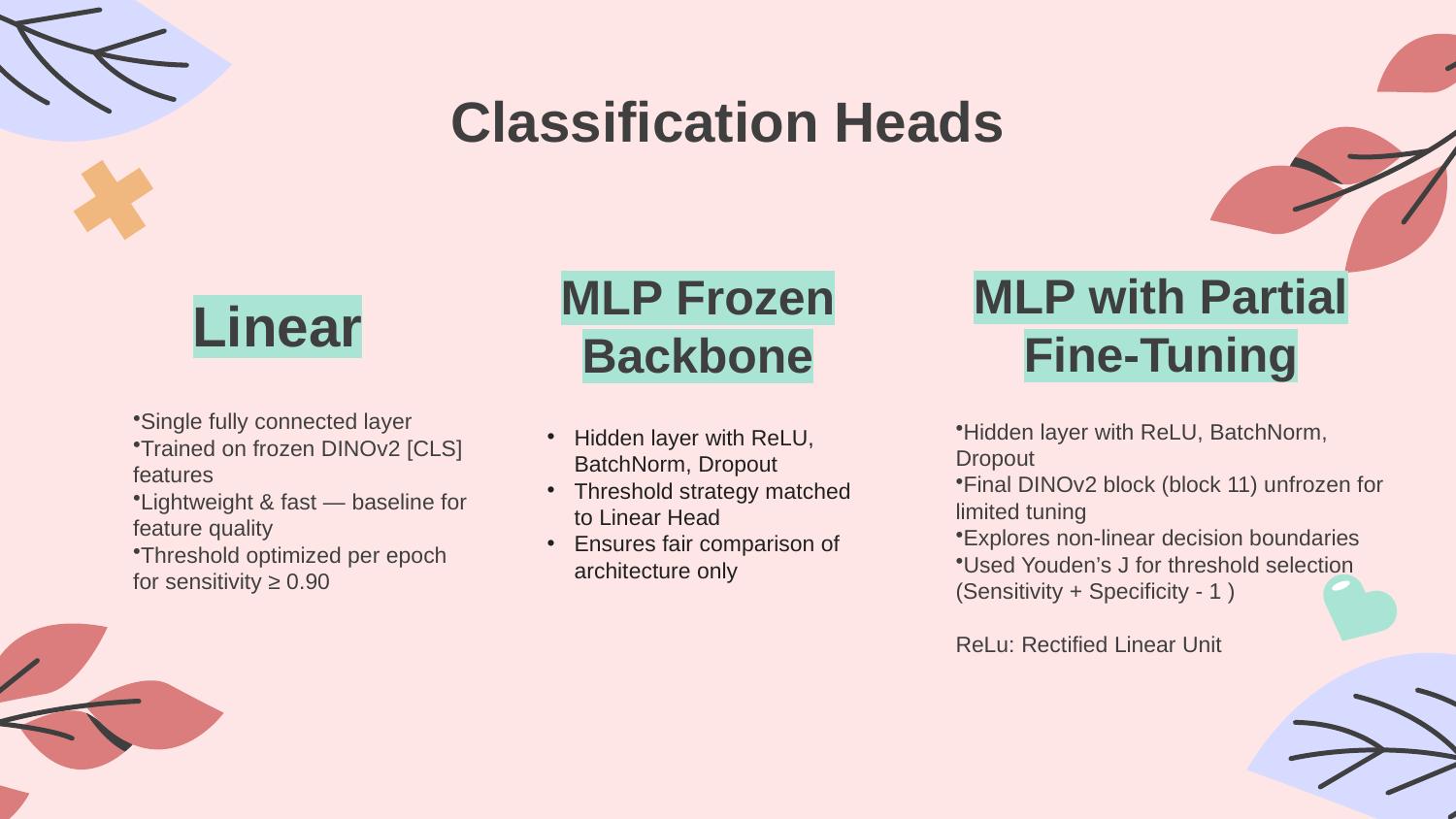

# Classification Heads
Linear
MLP with Partial Fine-Tuning
MLP Frozen Backbone
Single fully connected layer
Trained on frozen DINOv2 [CLS] features
Lightweight & fast — baseline for feature quality
Threshold optimized per epoch for sensitivity ≥ 0.90
Hidden layer with ReLU, BatchNorm, Dropout
Threshold strategy matched to Linear Head
Ensures fair comparison of architecture only

Hidden layer with ReLU, BatchNorm, Dropout
Final DINOv2 block (block 11) unfrozen for limited tuning
Explores non-linear decision boundaries
Used Youden’s J for threshold selection
(Sensitivity + Specificity - 1 )

ReLu: Rectified Linear Unit